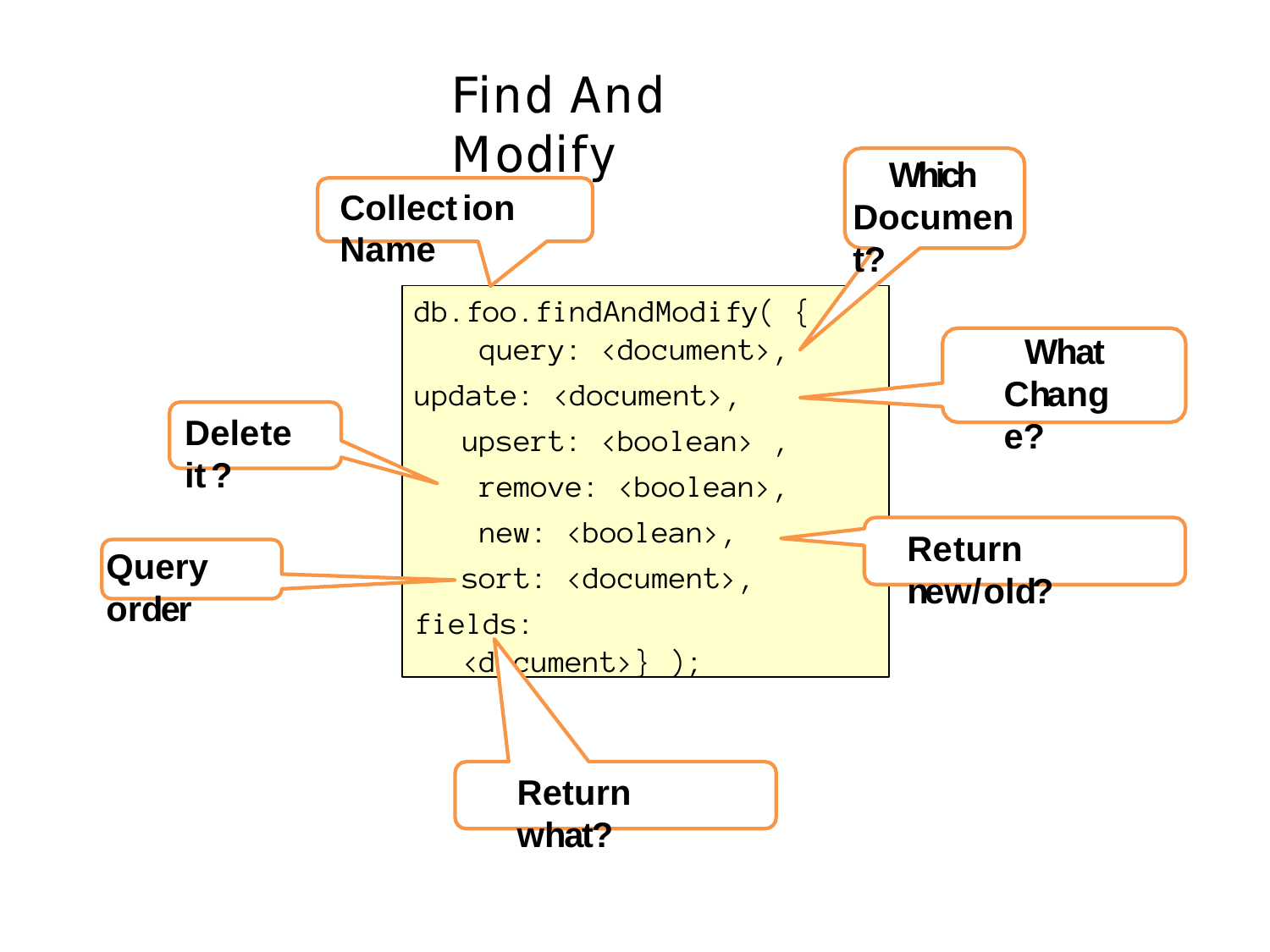

# Find And Modify

Which  Document?

Collection Name

db.foo.findAndModify( {  query: <document>,
update: <document>,  upsert: <boolean> ,  remove: <boolean>,  new: <boolean>,  sort: <document>,
fields: <document>} );

What  Change?

Delete it?

Return new/old?

Query order

Return what?
10